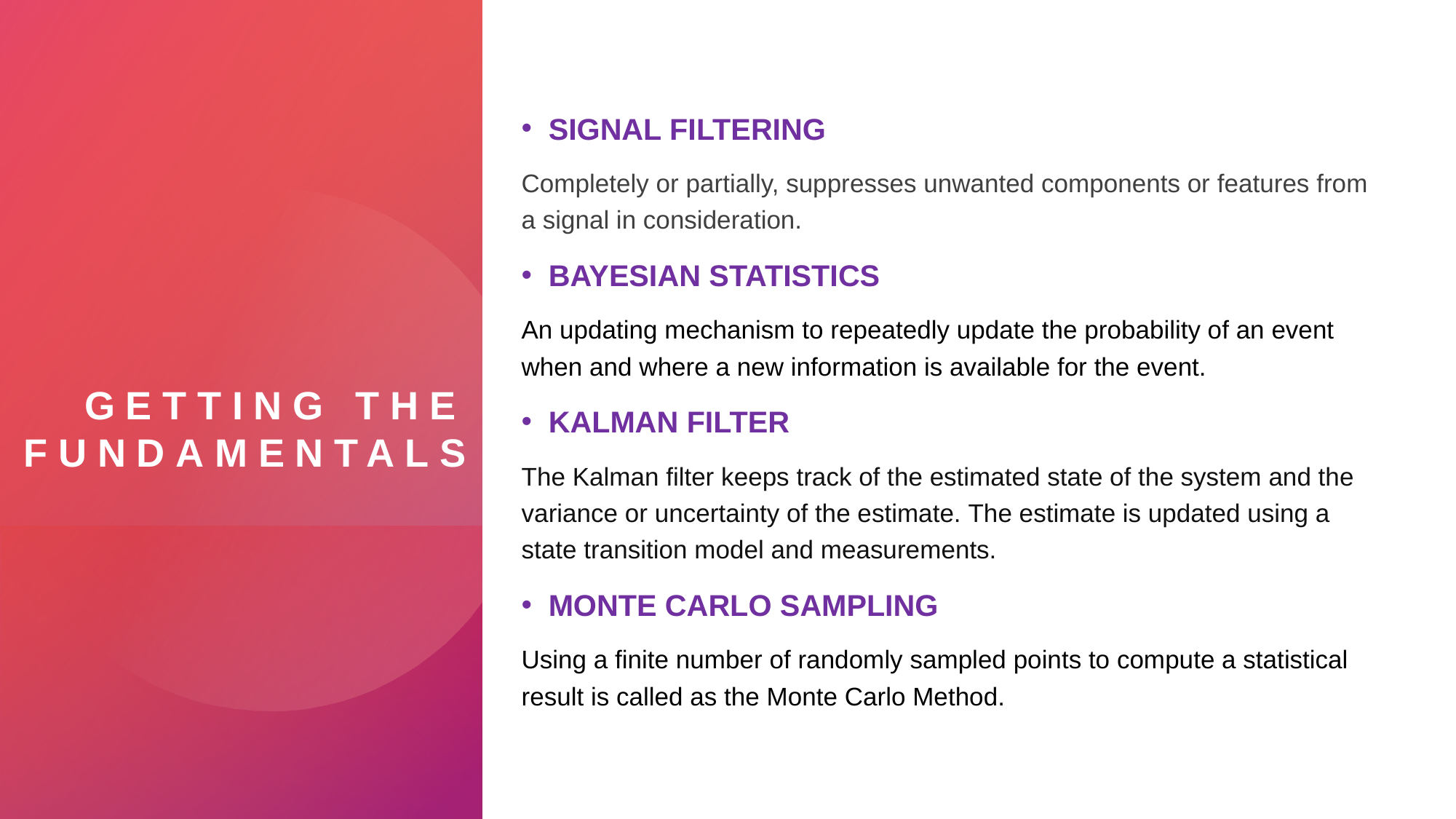

SIGNAL FILTERING
Completely or partially, suppresses unwanted components or features from a signal in consideration.
BAYESIAN STATISTICS
An updating mechanism to repeatedly update the probability of an event when and where a new information is available for the event.
KALMAN FILTER
The Kalman filter keeps track of the estimated state of the system and the variance or uncertainty of the estimate. The estimate is updated using a state transition model and measurements.
MONTE CARLO SAMPLING
Using a finite number of randomly sampled points to compute a statistical result is called as the Monte Carlo Method.

# Getting the FUNDAMENTALS